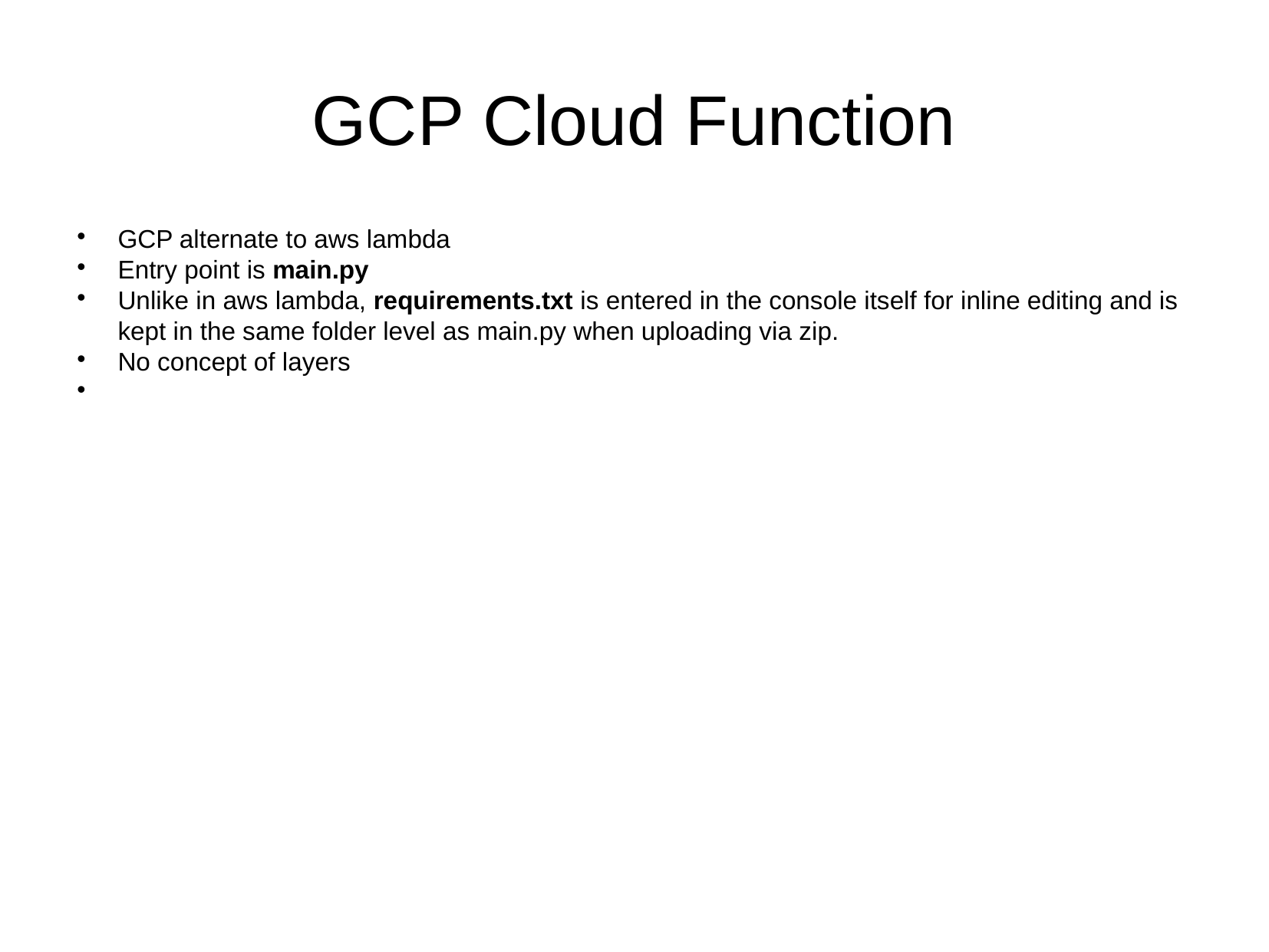

GCP Cloud Function
GCP alternate to aws lambda
Entry point is main.py
Unlike in aws lambda, requirements.txt is entered in the console itself for inline editing and is kept in the same folder level as main.py when uploading via zip.
No concept of layers